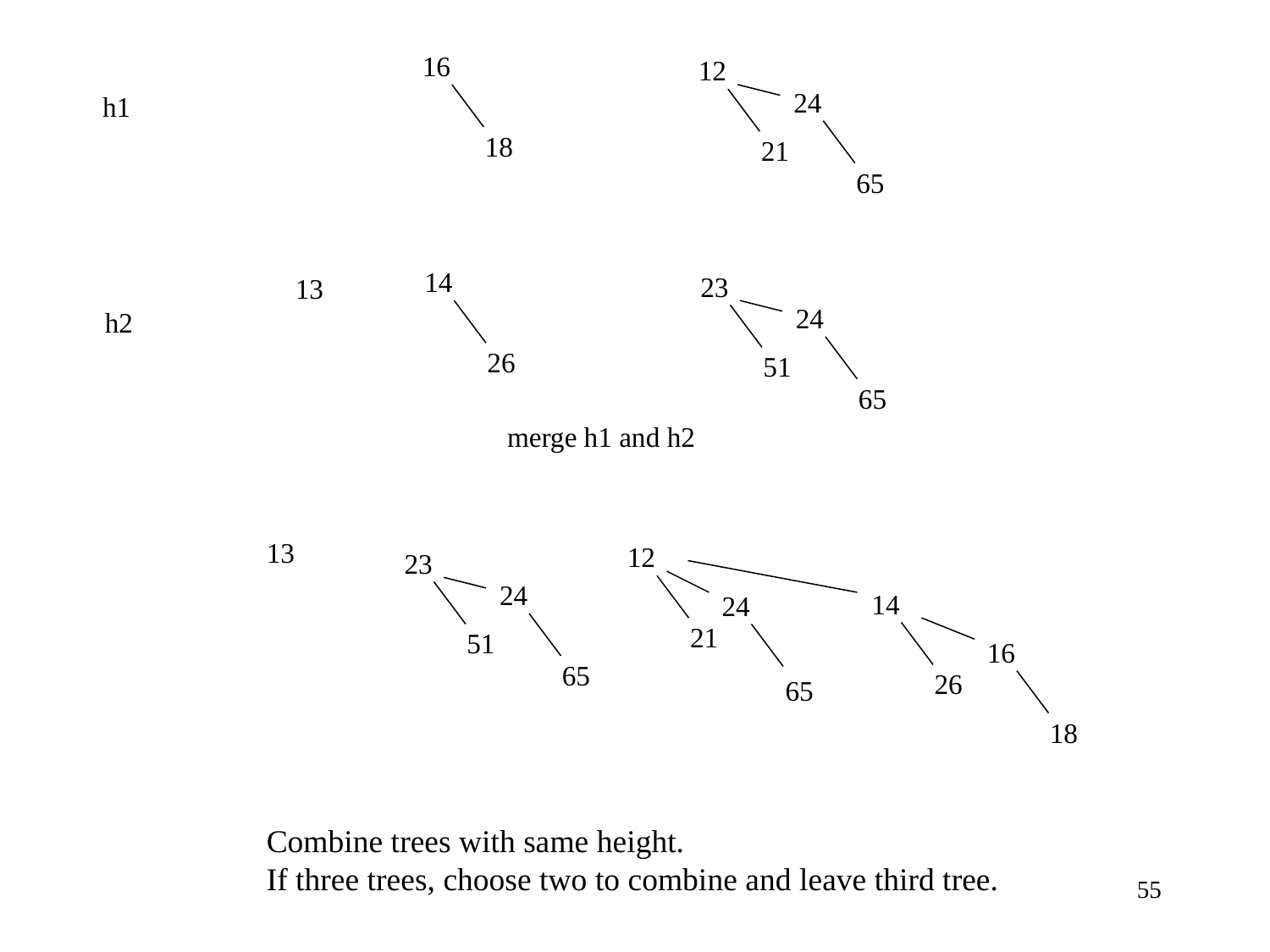

16
12
24
h1

18
21
65
14
23
13
24
h2

26
51
65
merge h1 and h2
13
12
23

24

14

24

21

51

16
65
26
65

18
Combine trees with same height.
If three trees, choose two to combine and leave third tree.
55